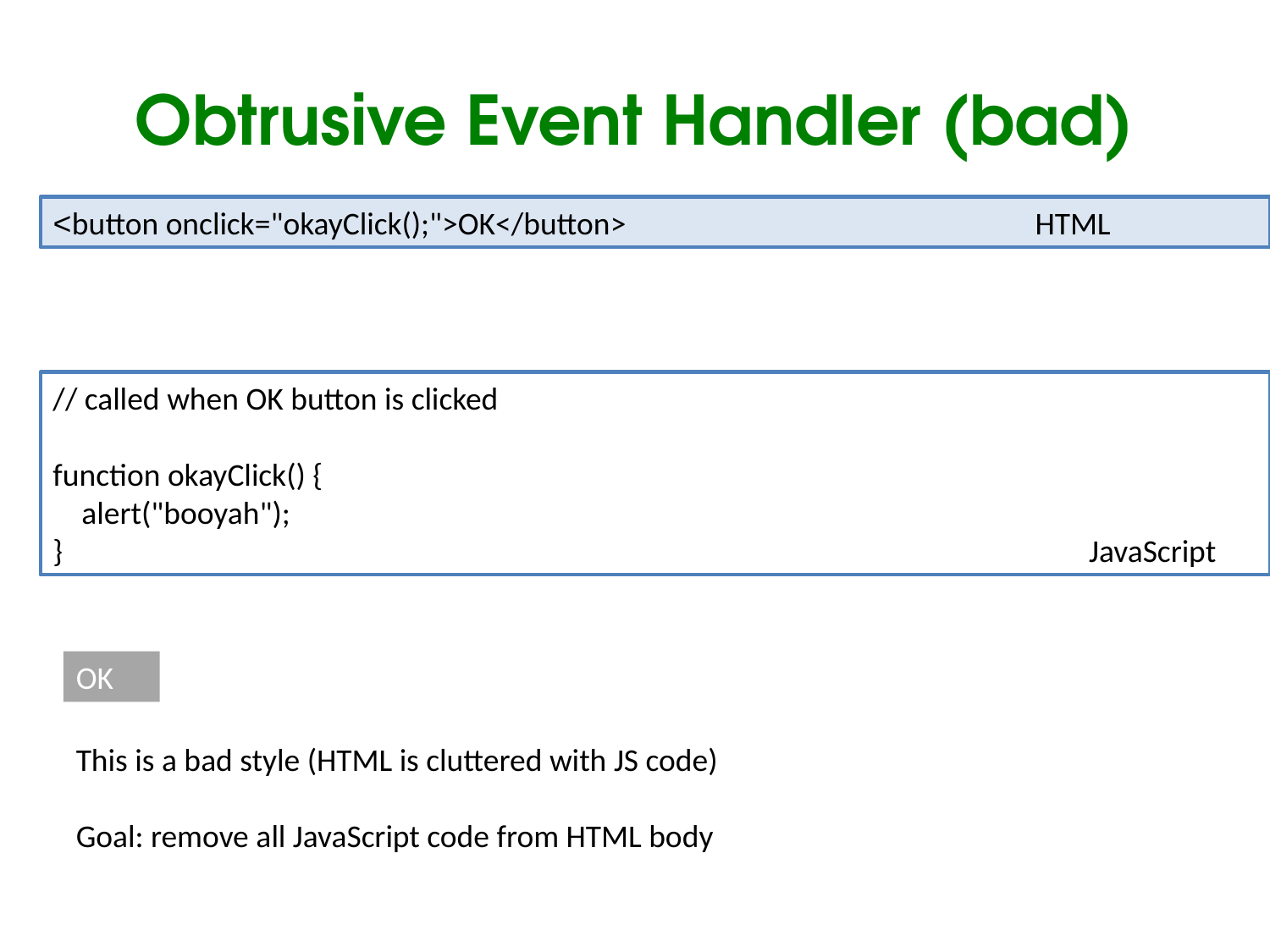

# Obtrusive Event Handler (bad)
<button onclick="okayClick();">OK</button>                                                         HTML
// called when OK button is clicked

function okayClick() {
    alert("booyah");
}                                                                                                                                               JavaScript
OK
This is a bad style (HTML is cluttered with JS code)

Goal: remove all JavaScript code from HTML body